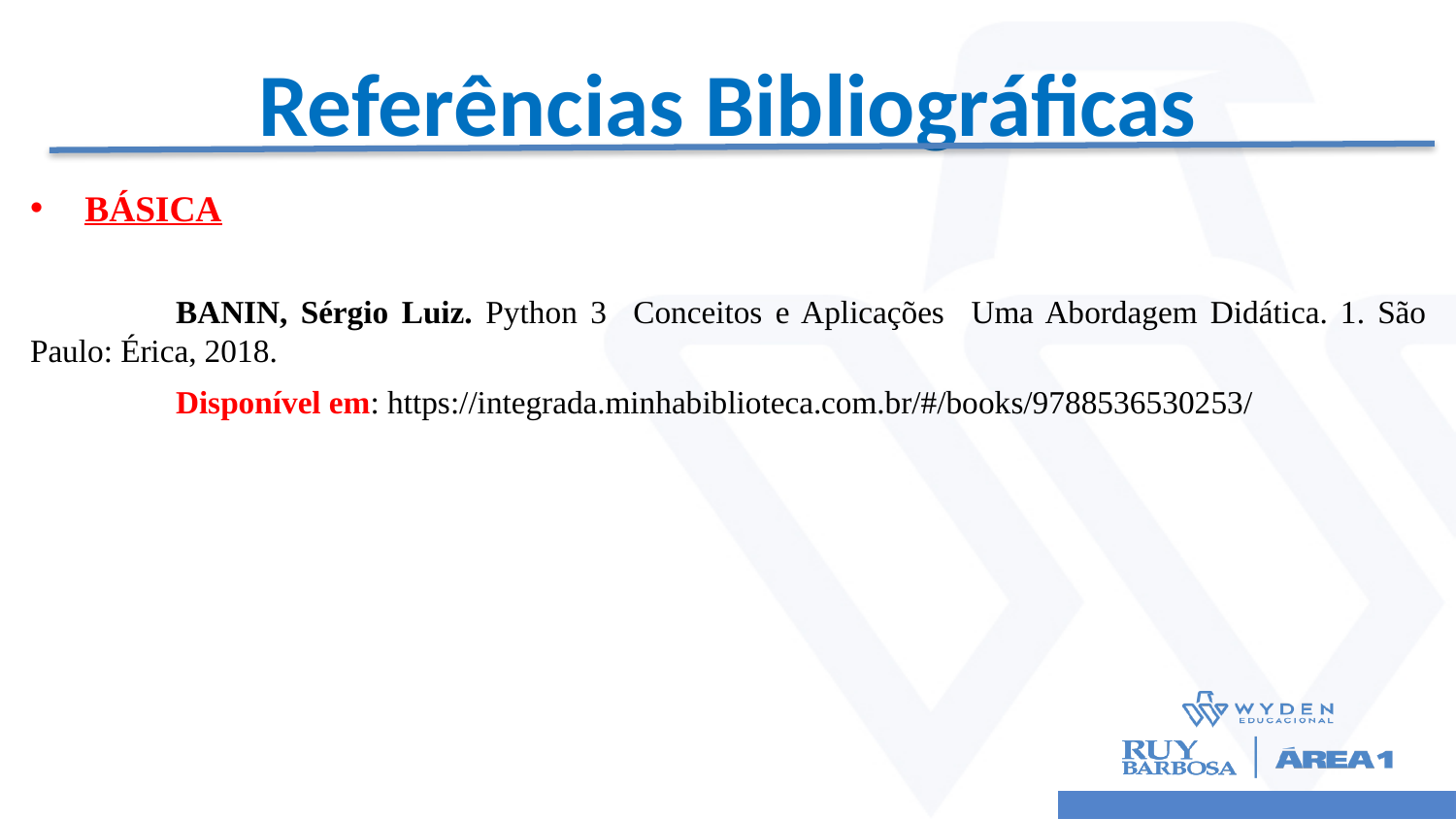

# Referências Bibliográficas
BÁSICA

	BANIN, Sérgio Luiz. Python 3 ­ Conceitos e Aplicações ­ Uma Abordagem Didática. 1. São Paulo: Érica, 2018.
	Disponível em: https://integrada.minhabiblioteca.com.br/#/books/9788536530253/